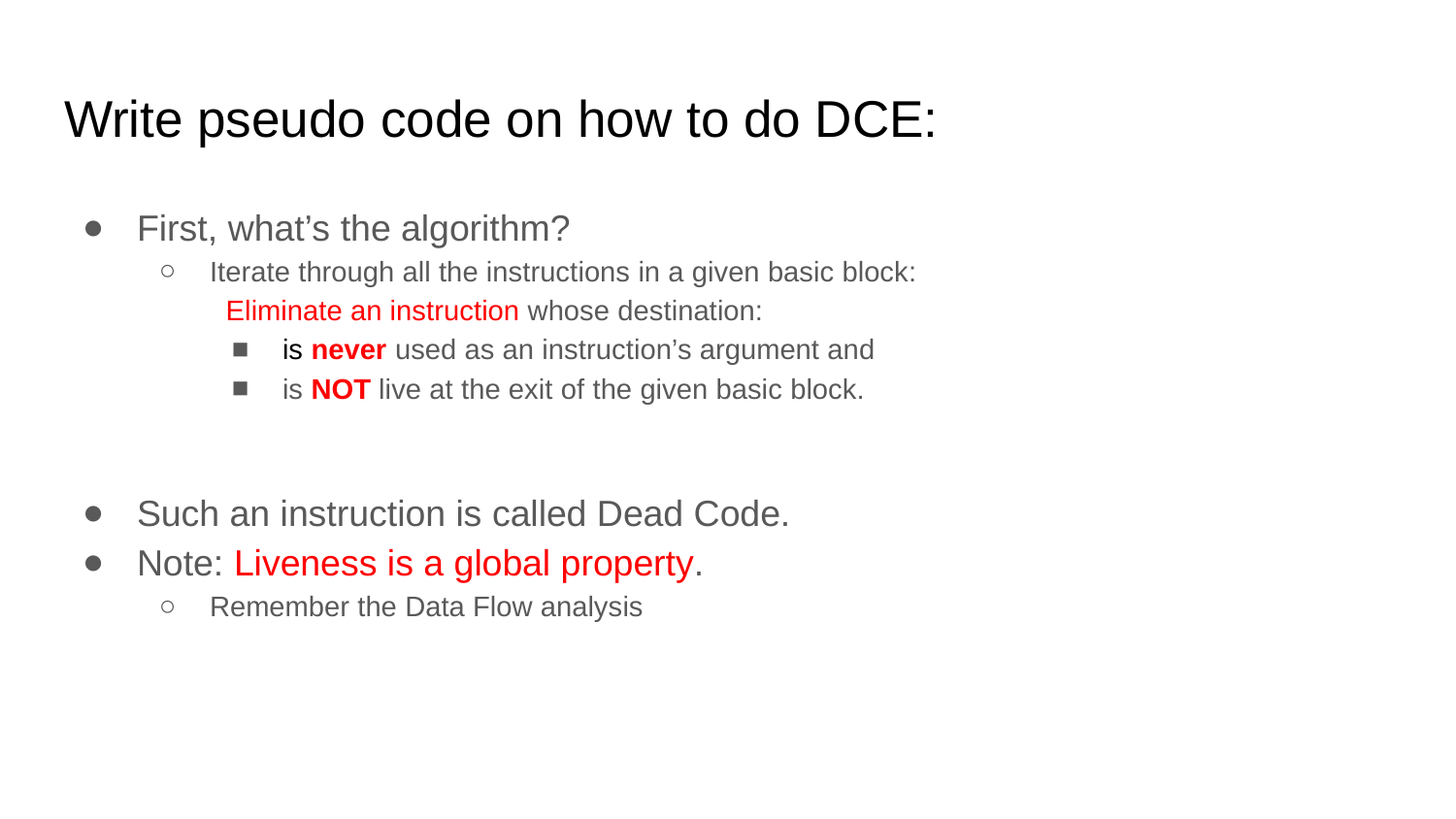

# Write pseudo code on how to do DCE:
First, what’s the algorithm?
Iterate through all the instructions in a given basic block:
  Eliminate an instruction whose destination:
is never used as an instruction’s argument and
is NOT live at the exit of the given basic block.
Such an instruction is called Dead Code.
Note: Liveness is a global property.
Remember the Data Flow analysis